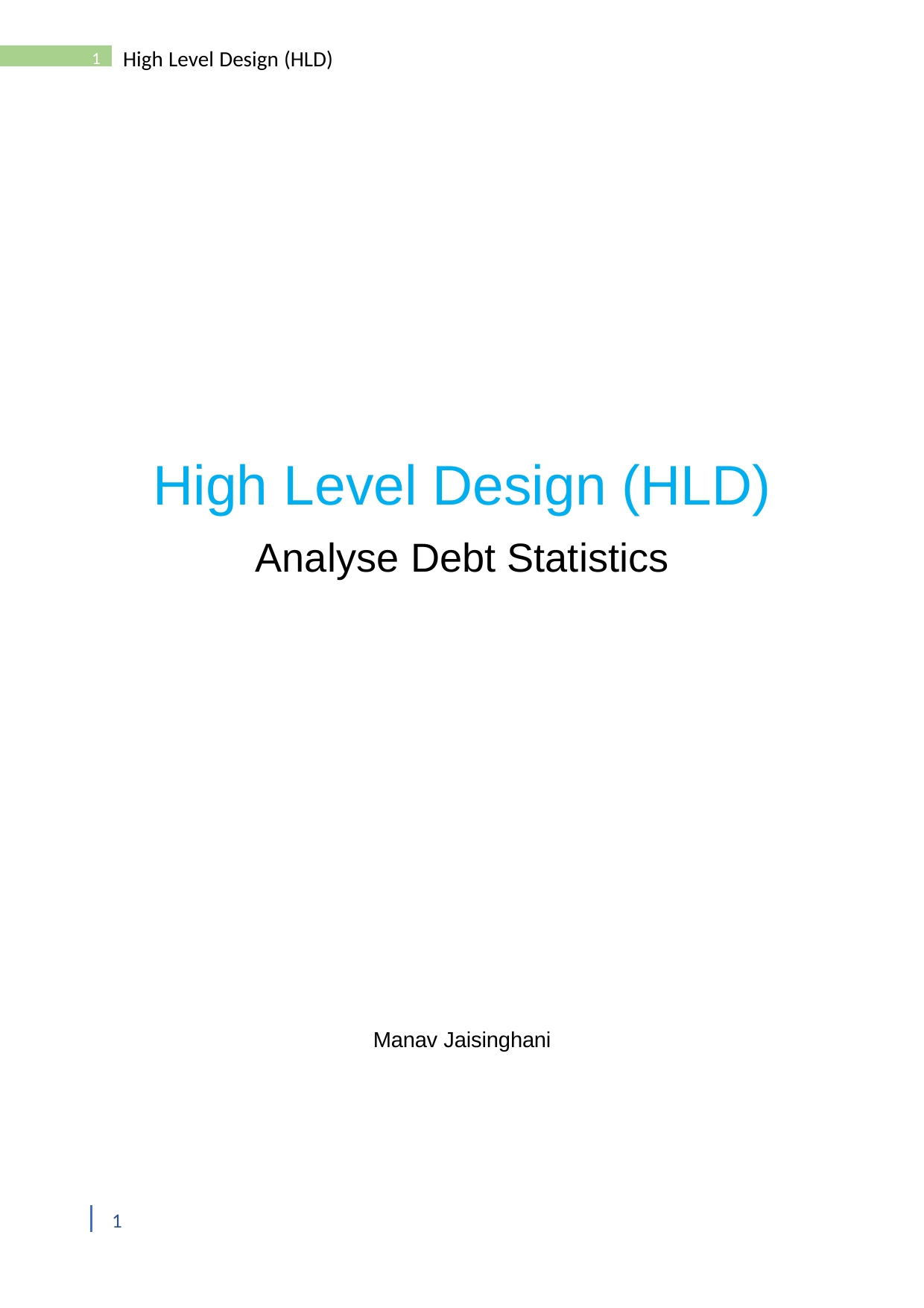

High Level Design (HLD)
1
High Level Design (HLD)
Analyse Debt Statistics
Manav Jaisinghani
1